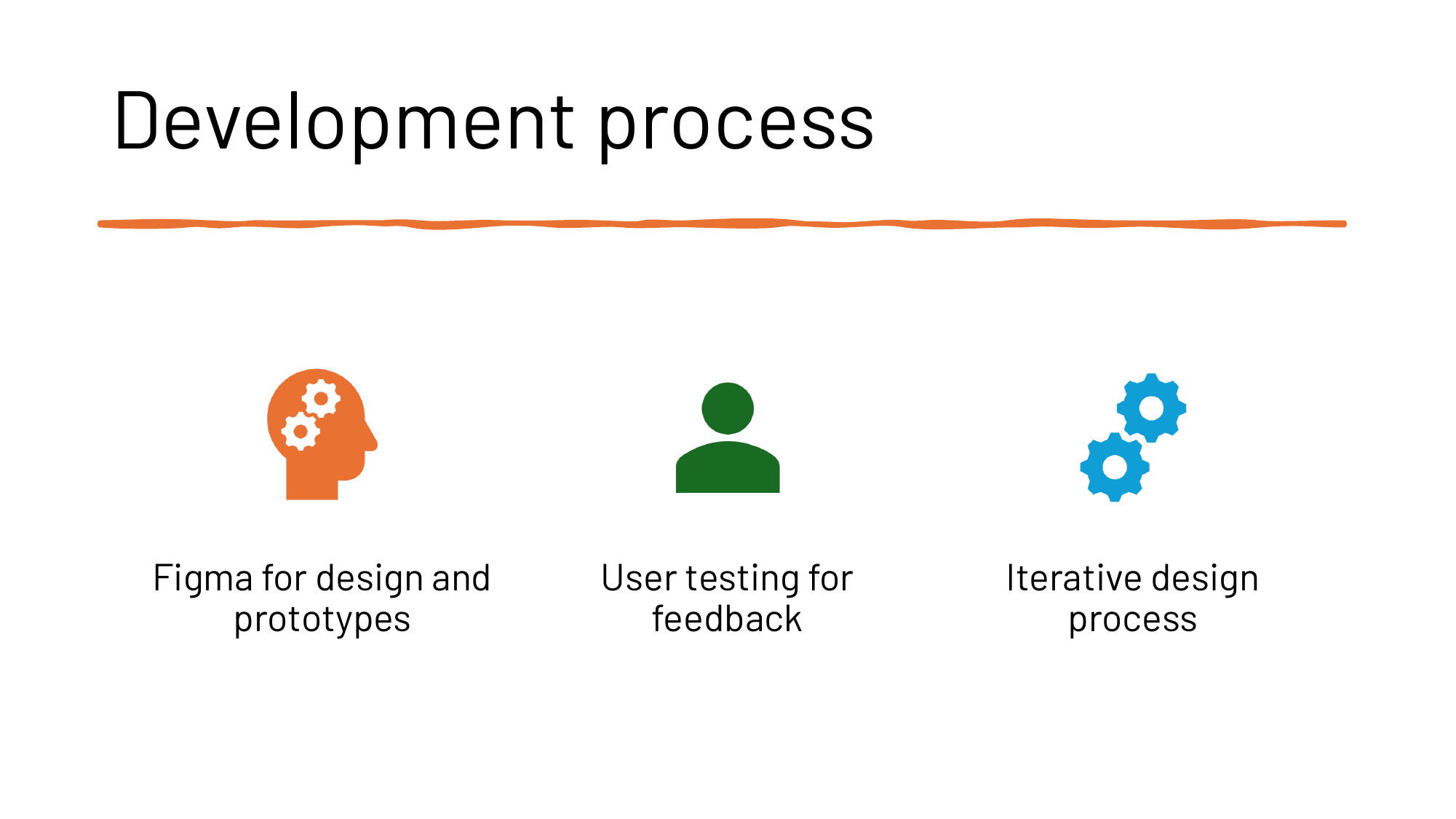

# Development process

Figma for design and prototypes
User testing for feedback
Iterative design process